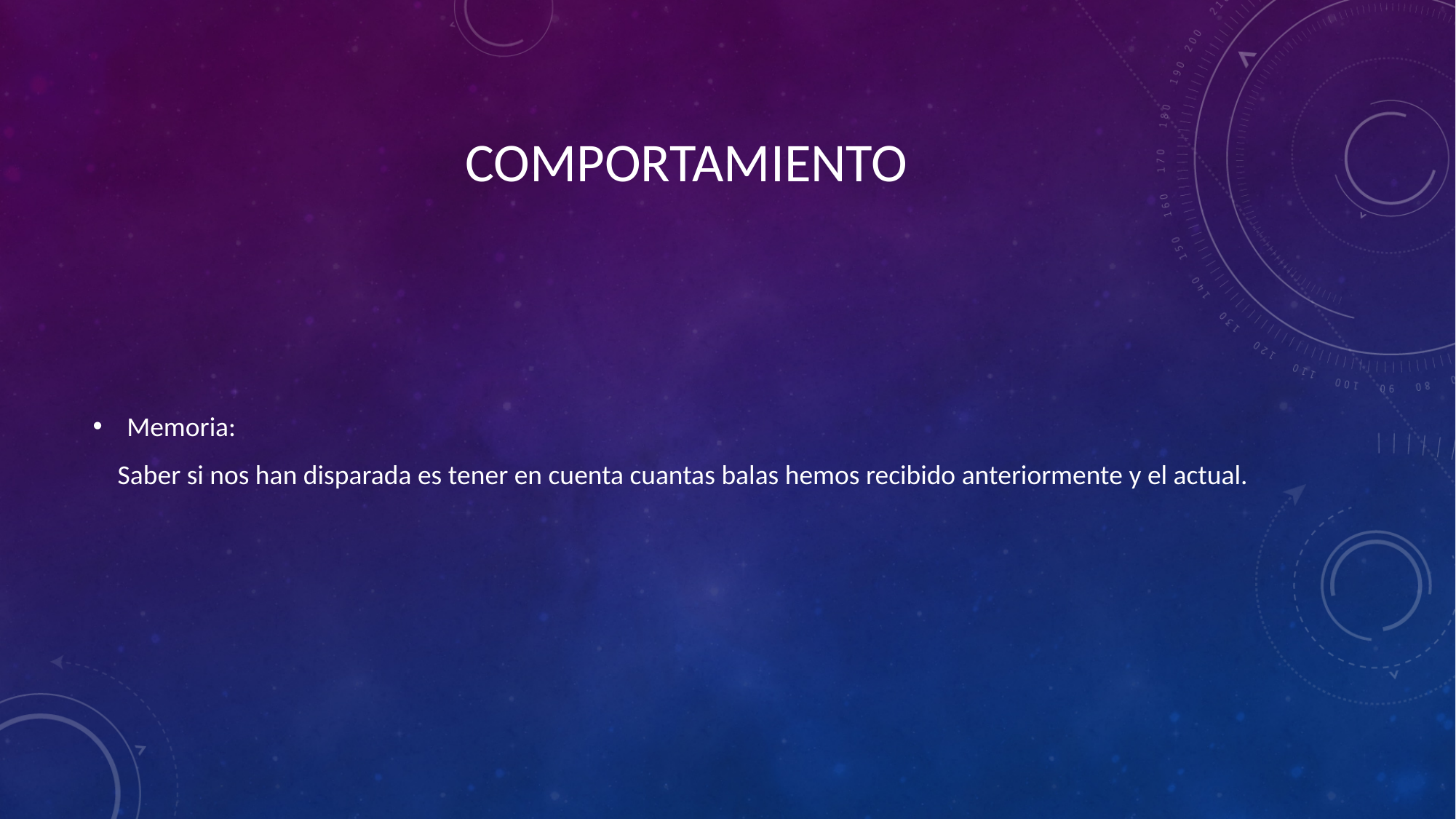

# COMPORTAMIENTO
Memoria:
Saber si nos han disparada es tener en cuenta cuantas balas hemos recibido anteriormente y el actual.